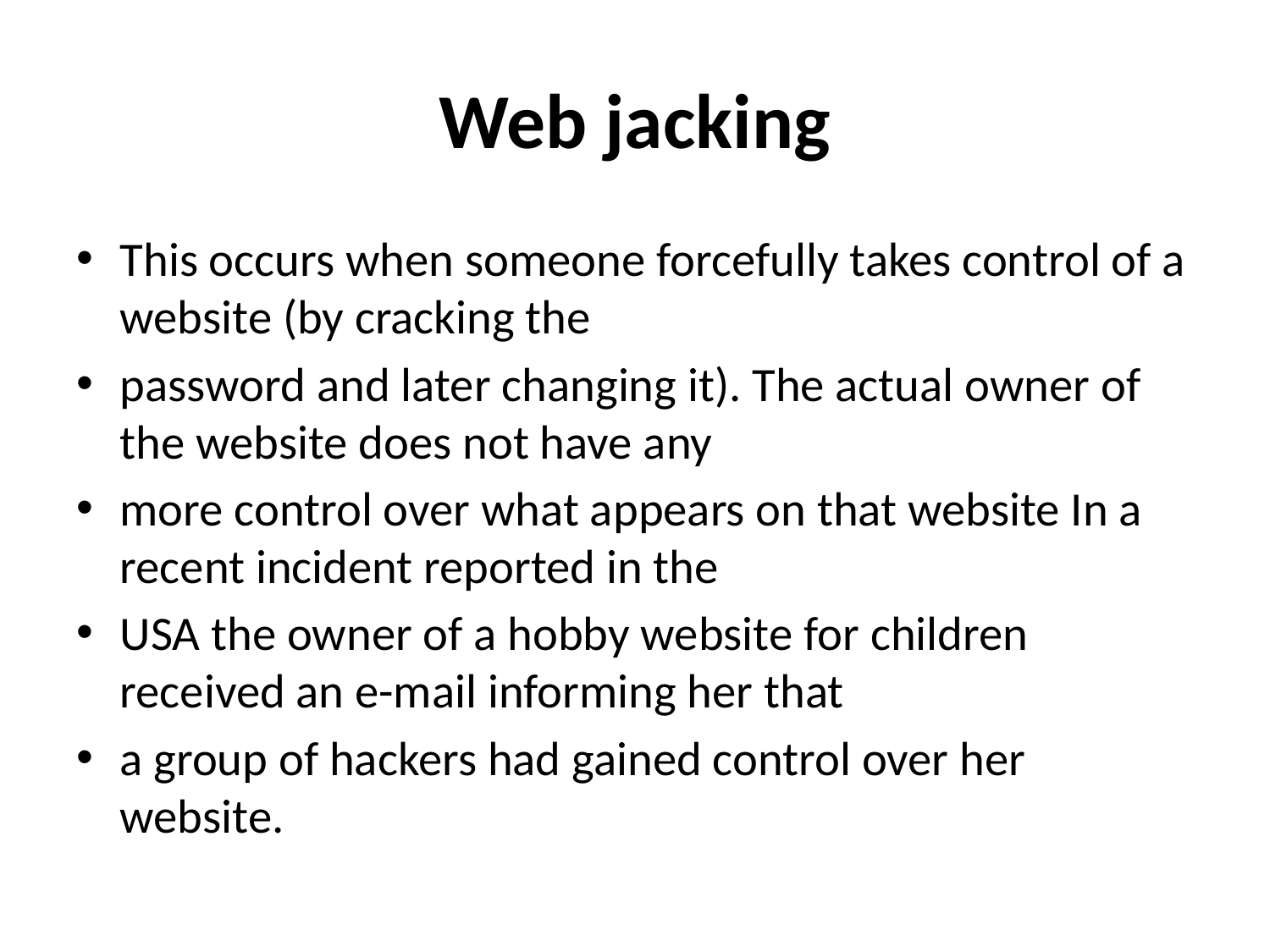

# Web jacking
This occurs when someone forcefully takes control of a website (by cracking the
password and later changing it). The actual owner of the website does not have any
more control over what appears on that website In a recent incident reported in the
USA the owner of a hobby website for children received an e-mail informing her that
a group of hackers had gained control over her website.